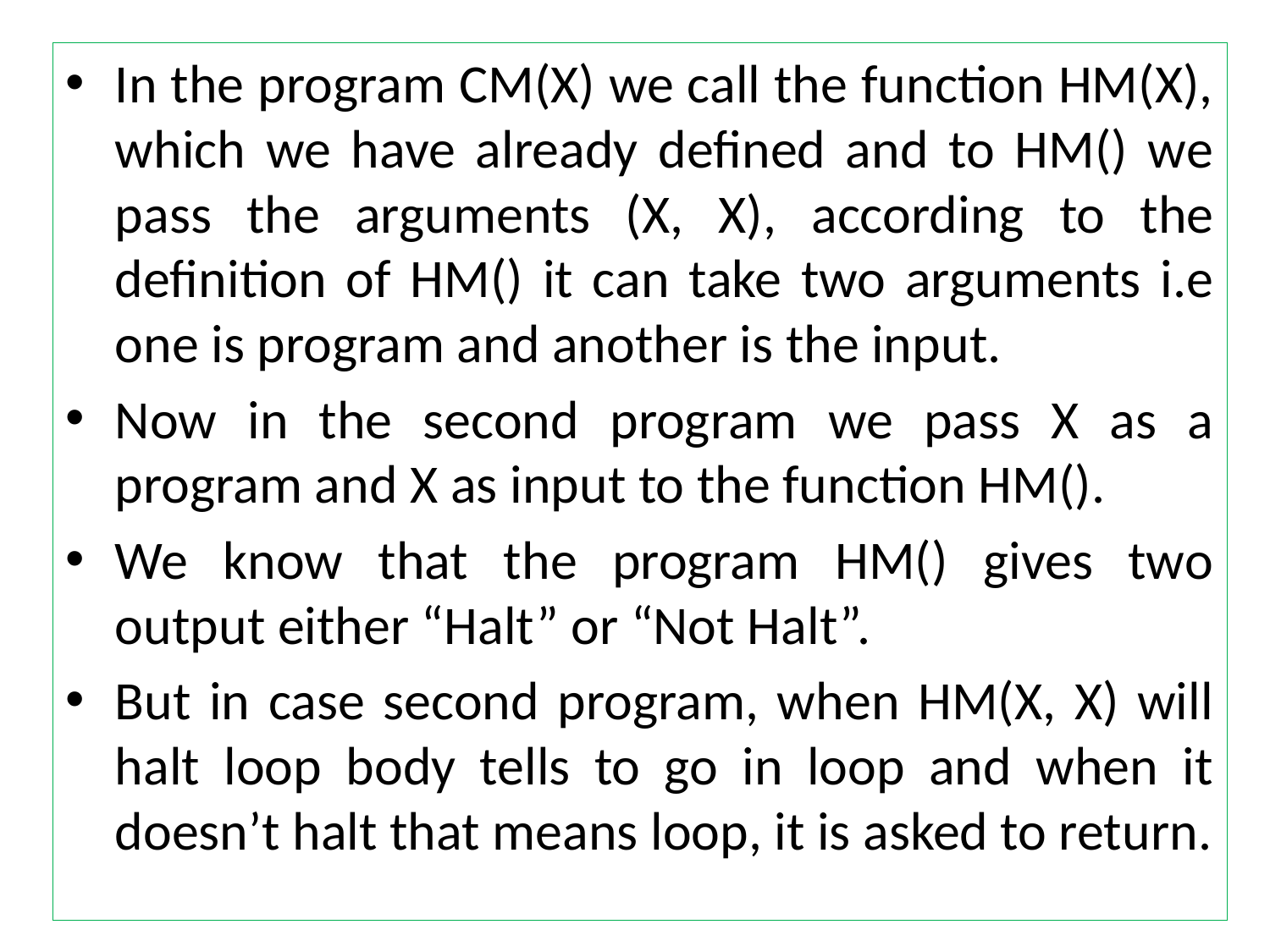

In the program CM(X) we call the function HM(X), which we have already defined and to HM() we pass the arguments (X, X), according to the definition of HM() it can take two arguments i.e one is program and another is the input.
Now in the second program we pass X as a program and X as input to the function HM().
We know that the program HM() gives two output either “Halt” or “Not Halt”.
But in case second program, when HM(X, X) will halt loop body tells to go in loop and when it doesn’t halt that means loop, it is asked to return.